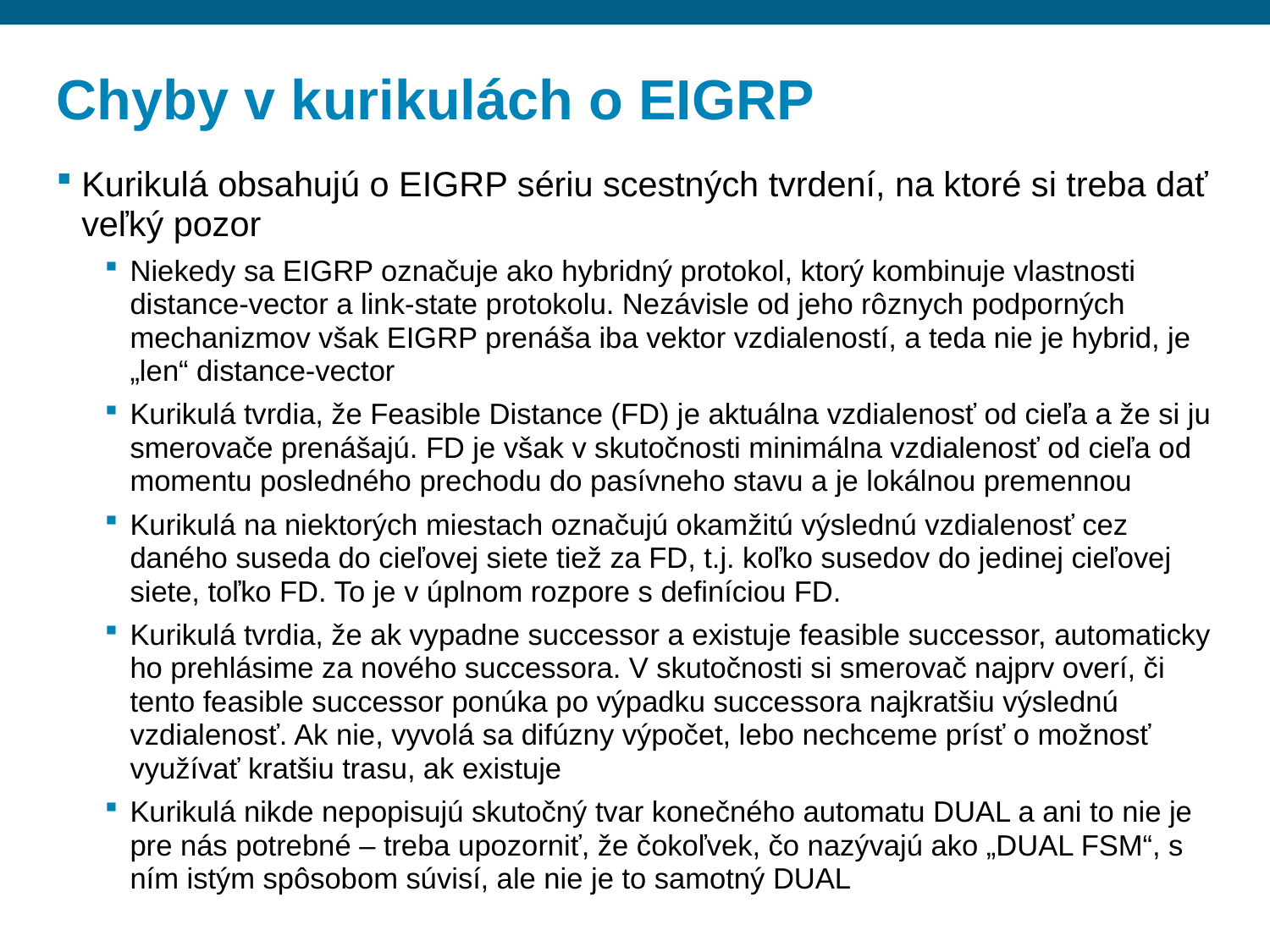

# Chyby v kurikulách o EIGRP
Kurikulá obsahujú o EIGRP sériu scestných tvrdení, na ktoré si treba dať veľký pozor
Niekedy sa EIGRP označuje ako hybridný protokol, ktorý kombinuje vlastnosti distance-vector a link-state protokolu. Nezávisle od jeho rôznych podporných mechanizmov však EIGRP prenáša iba vektor vzdialeností, a teda nie je hybrid, je „len“ distance-vector
Kurikulá tvrdia, že Feasible Distance (FD) je aktuálna vzdialenosť od cieľa a že si ju smerovače prenášajú. FD je však v skutočnosti minimálna vzdialenosť od cieľa od momentu posledného prechodu do pasívneho stavu a je lokálnou premennou
Kurikulá na niektorých miestach označujú okamžitú výslednú vzdialenosť cez daného suseda do cieľovej siete tiež za FD, t.j. koľko susedov do jedinej cieľovej siete, toľko FD. To je v úplnom rozpore s definíciou FD.
Kurikulá tvrdia, že ak vypadne successor a existuje feasible successor, automaticky ho prehlásime za nového successora. V skutočnosti si smerovač najprv overí, či tento feasible successor ponúka po výpadku successora najkratšiu výslednú vzdialenosť. Ak nie, vyvolá sa difúzny výpočet, lebo nechceme prísť o možnosť  využívať kratšiu trasu, ak existuje
Kurikulá nikde nepopisujú skutočný tvar konečného automatu DUAL a ani to nie je pre nás potrebné – treba upozorniť, že čokoľvek, čo nazývajú ako „DUAL FSM“, s ním istým spôsobom súvisí, ale nie je to samotný DUAL